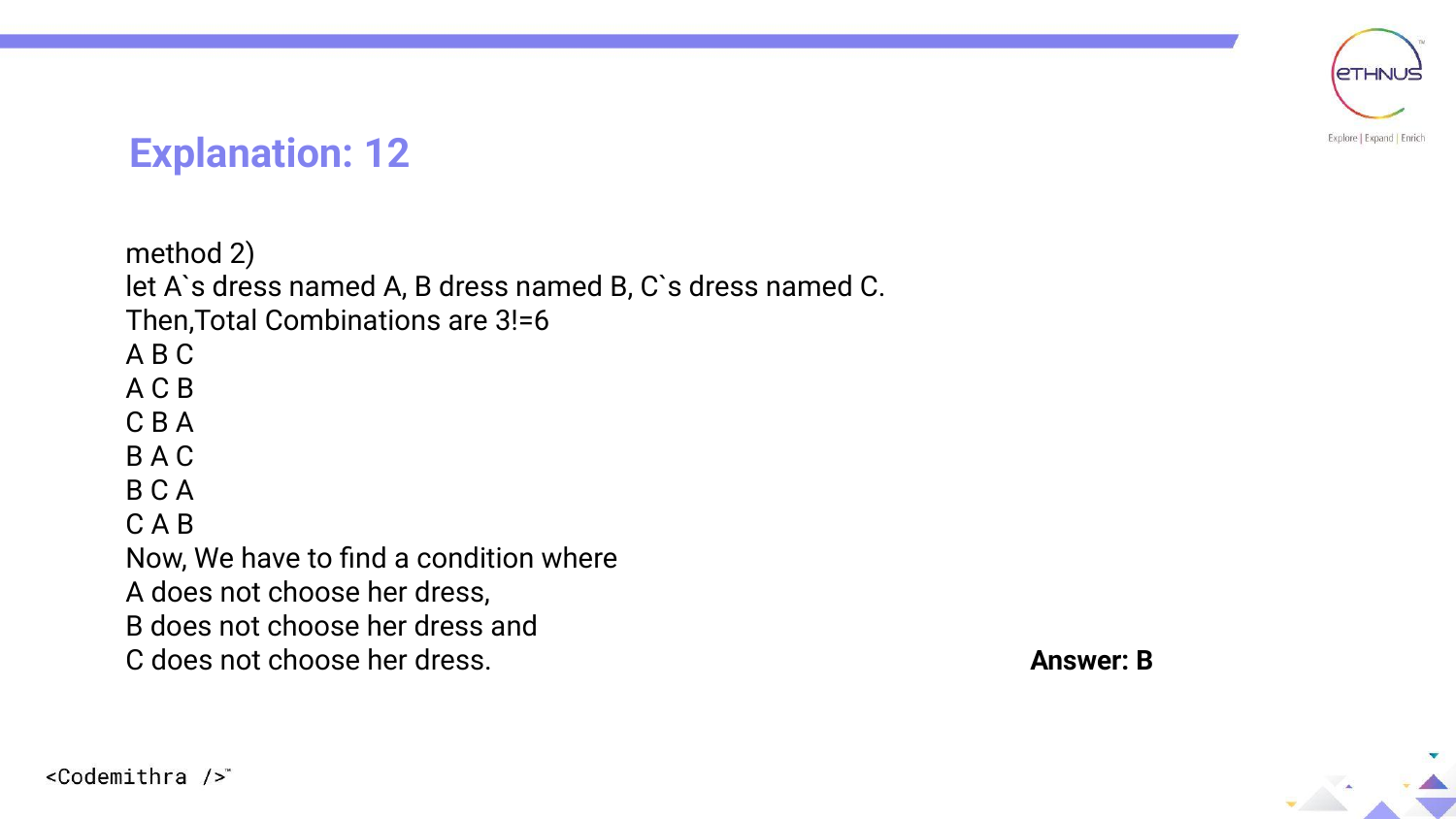

DIFFERENT WAYS TO CREATE AN OBJECT
Explanation: 12
method 2)
let A`s dress named A, B dress named B, C`s dress named C.
Then,Total Combinations are 3!=6
A B C
A C B
C B A
B A C 
B C A 
C A B
Now, We have to find a condition where
A does not choose her dress,
B does not choose her dress and
C does not choose her dress.
Answer: B